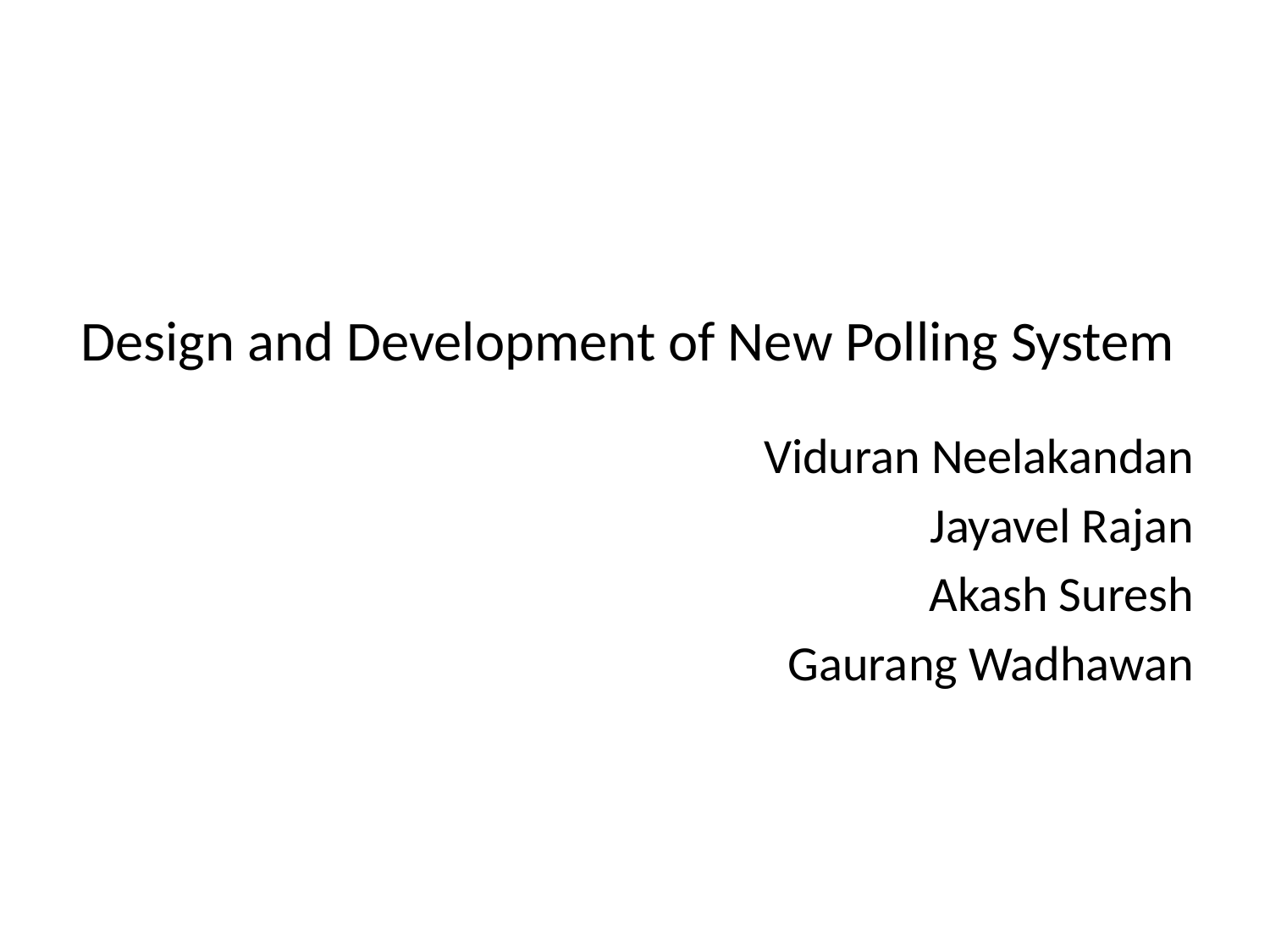

# Design and Development of New Polling System
Viduran Neelakandan
Jayavel Rajan
Akash Suresh
Gaurang Wadhawan